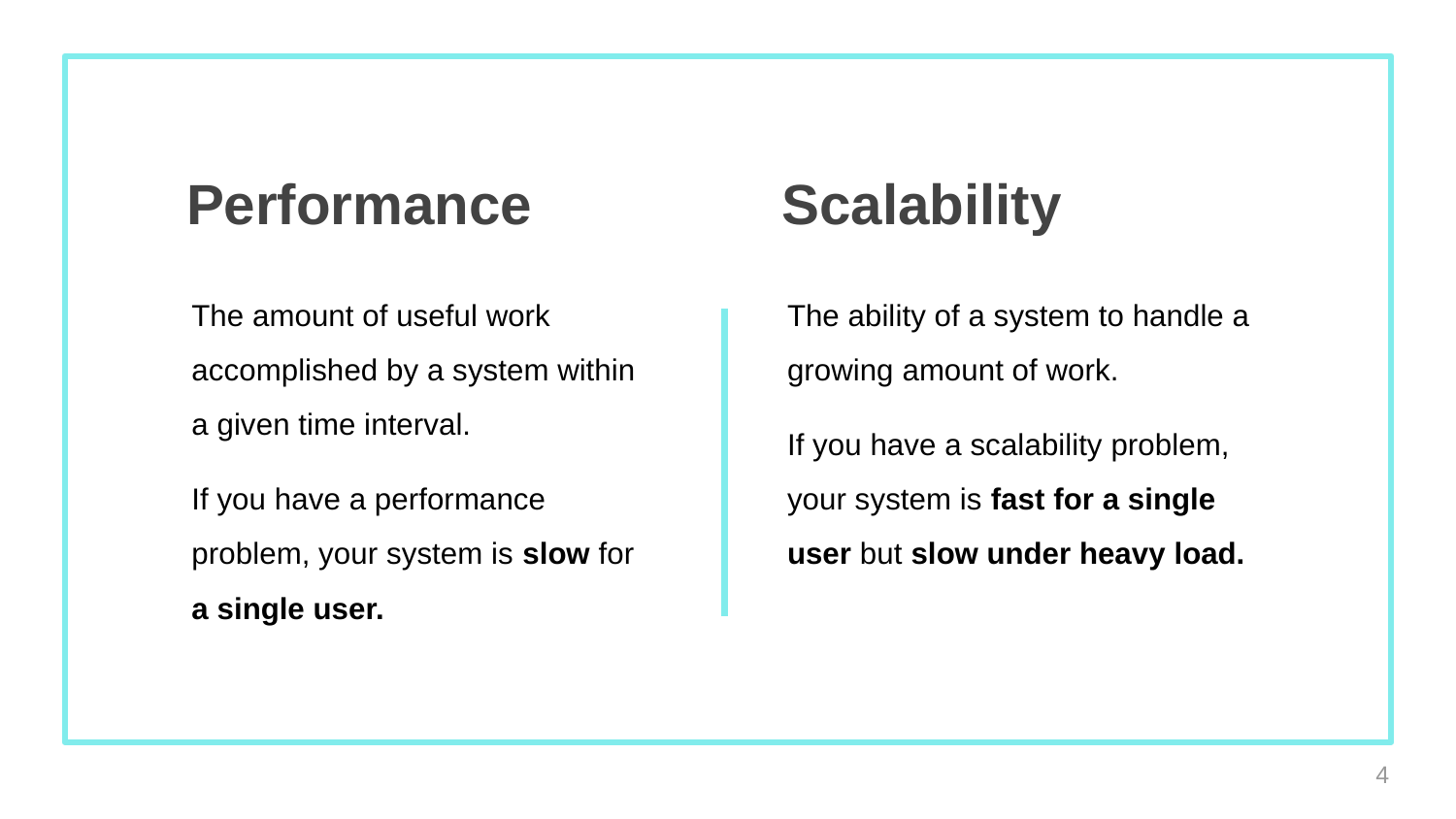

# Performance
Scalability
The amount of useful work accomplished by a system within a given time interval.
If you have a performance problem, your system is slow for a single user.
The ability of a system to handle a growing amount of work.
If you have a scalability problem, your system is fast for a single user but slow under heavy load.
4